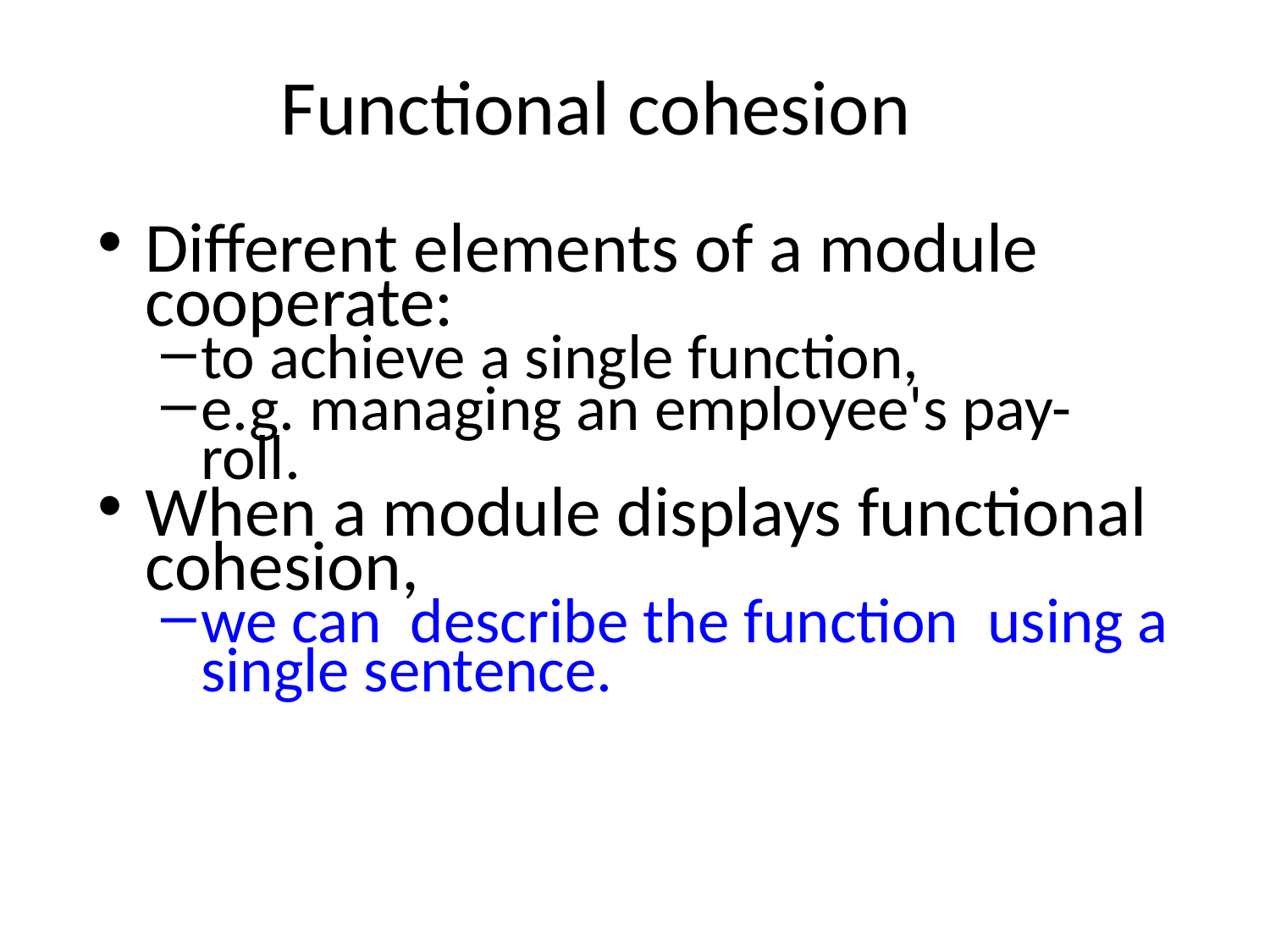

# Functional cohesion
Different elements of a module cooperate:
to achieve a single function,
e.g. managing an employee's pay-roll.
When a module displays functional cohesion,
we can  describe the function  using a single sentence.